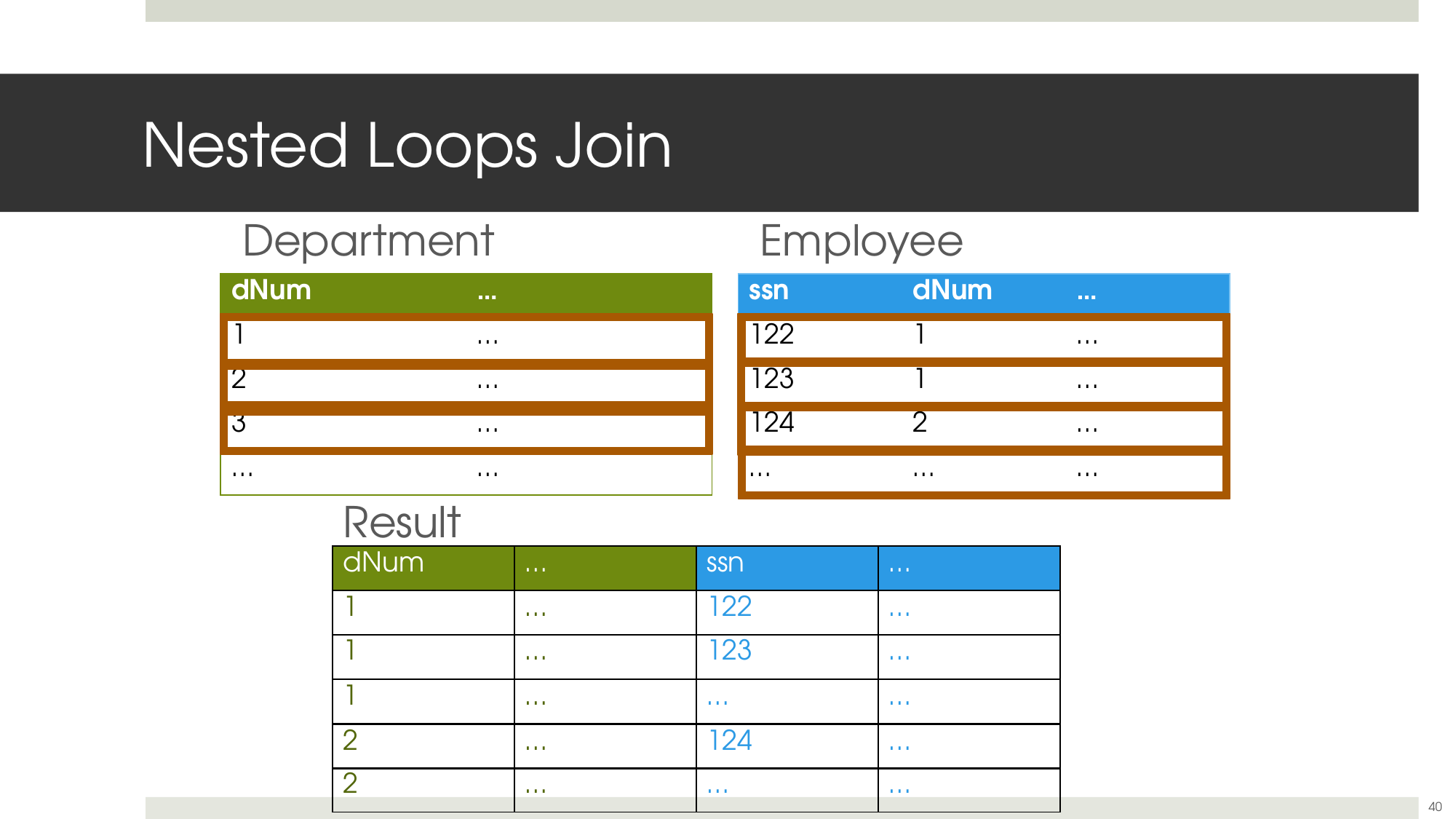

# Nested Loops Join
Department
Employee
| dNum | … |
| --- | --- |
| 1 | … |
| 2 | … |
| 3 | … |
| … | … |
| ssn | dNum | … |
| --- | --- | --- |
| 122 | 1 | … |
| 123 | 1 | … |
| 124 | 2 | … |
| … | … | … |

Result
| dNum | … | ssn | … |
| --- | --- | --- | --- |
| 1 | … | 122 | … |
| --- | --- | --- | --- |
| 1 | … | 123 | … |
| --- | --- | --- | --- |
| 1 | … | … | … |
| --- | --- | --- | --- |
| 2 | … | 124 | … |
| --- | --- | --- | --- |
| 2 | … | … | … |
| --- | --- | --- | --- |
40